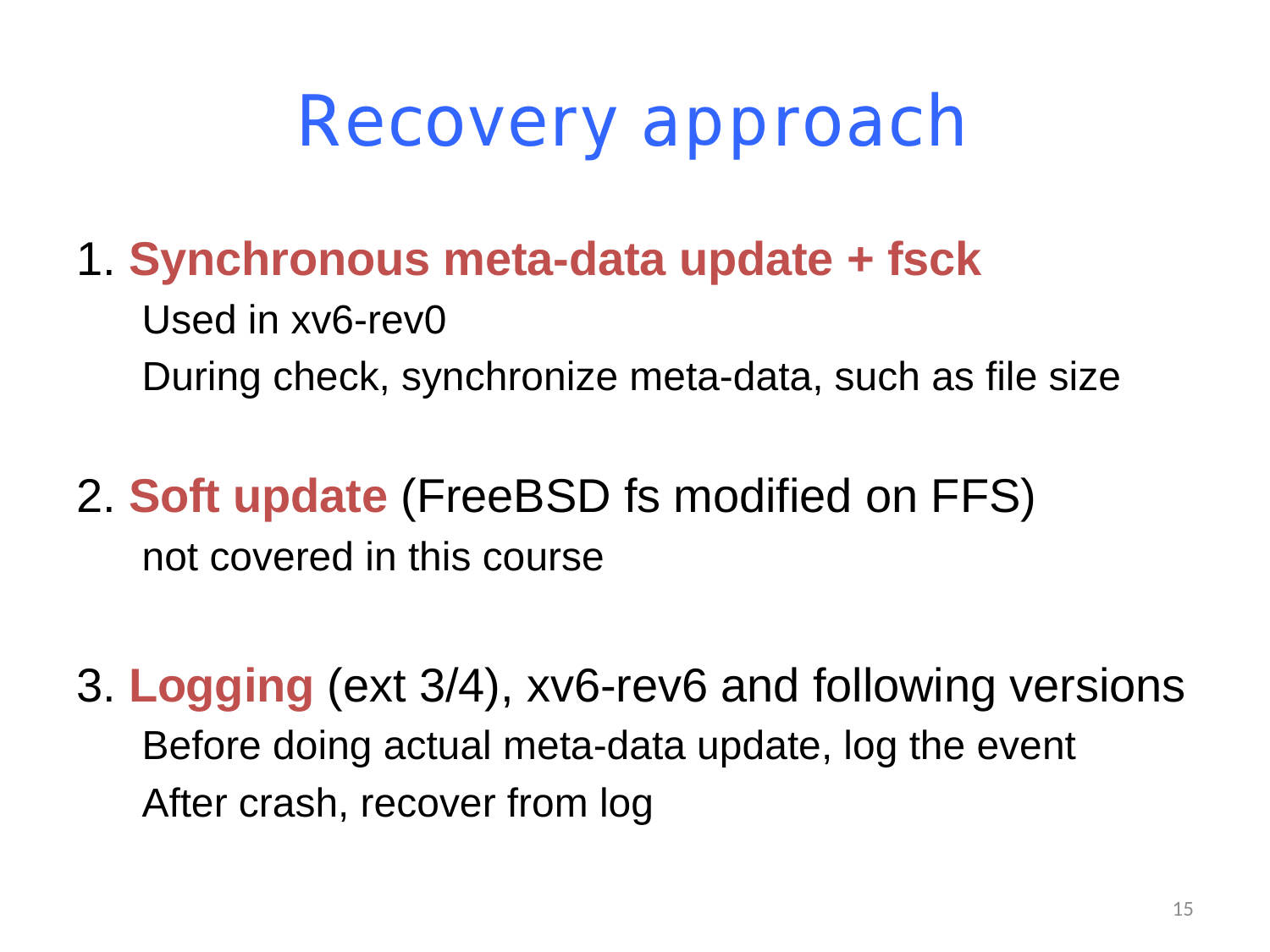

# Recovery approach
1. Synchronous meta-data update + fsck
Used in xv6-rev0
During check, synchronize meta-data, such as file size

2. Soft update (FreeBSD fs modified on FFS)
not covered in this course

3. Logging (ext 3/4), xv6-rev6 and following versions
Before doing actual meta-data update, log the event
After crash, recover from log

15